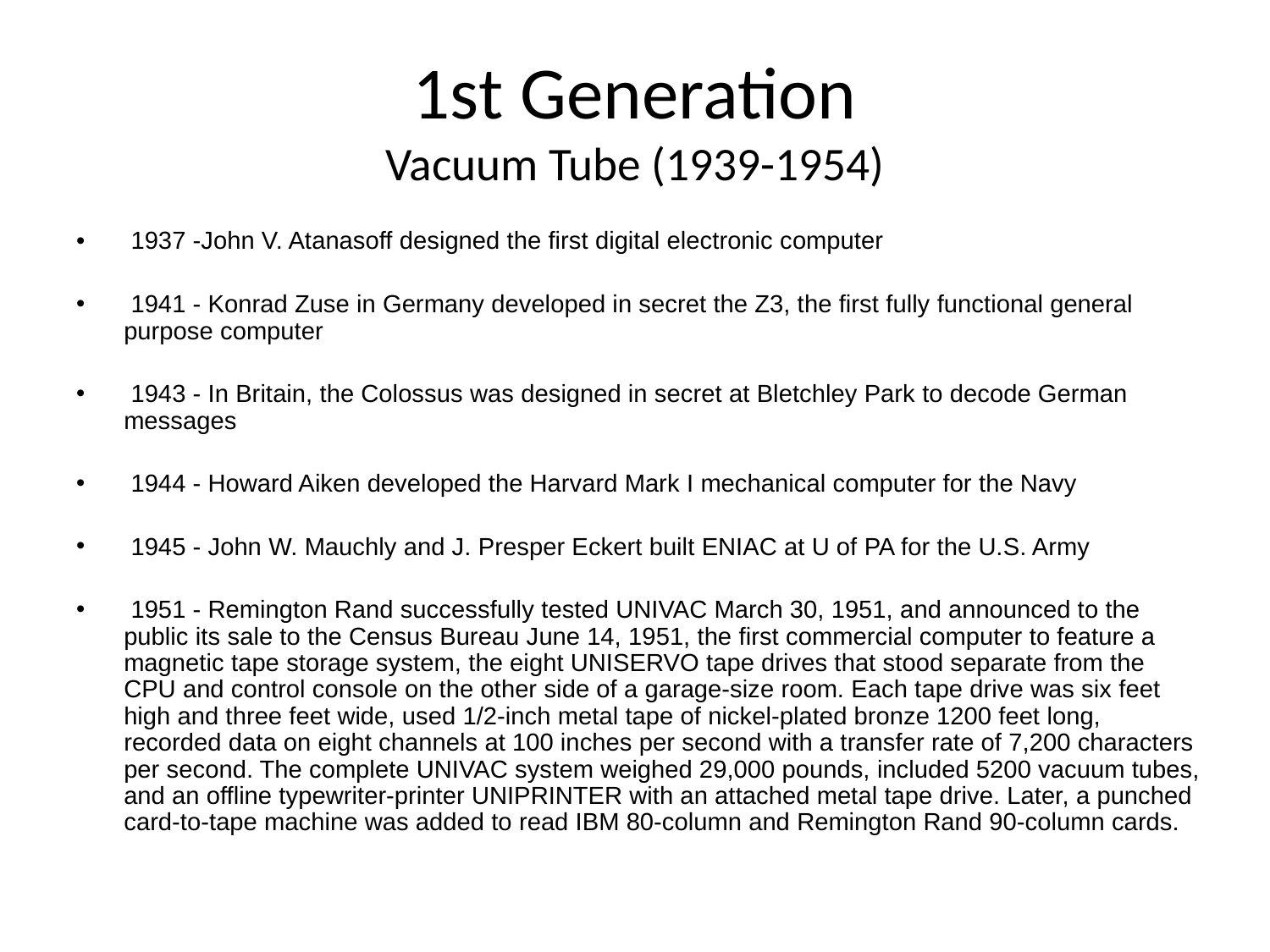

# 1st Generation Vacuum Tube (1939-1954)
 1937 -John V. Atanasoff designed the first digital electronic computer

 1941 - Konrad Zuse in Germany developed in secret the Z3, the first fully functional general purpose computer

 1943 - In Britain, the Colossus was designed in secret at Bletchley Park to decode German messages

 1944 - Howard Aiken developed the Harvard Mark I mechanical computer for the Navy

 1945 - John W. Mauchly and J. Presper Eckert built ENIAC at U of PA for the U.S. Army

 1951 - Remington Rand successfully tested UNIVAC March 30, 1951, and announced to the public its sale to the Census Bureau June 14, 1951, the first commercial computer to feature a magnetic tape storage system, the eight UNISERVO tape drives that stood separate from the CPU and control console on the other side of a garage-size room. Each tape drive was six feet high and three feet wide, used 1/2-inch metal tape of nickel-plated bronze 1200 feet long, recorded data on eight channels at 100 inches per second with a transfer rate of 7,200 characters per second. The complete UNIVAC system weighed 29,000 pounds, included 5200 vacuum tubes, and an offline typewriter-printer UNIPRINTER with an attached metal tape drive. Later, a punched card-to-tape machine was added to read IBM 80-column and Remington Rand 90-column cards.